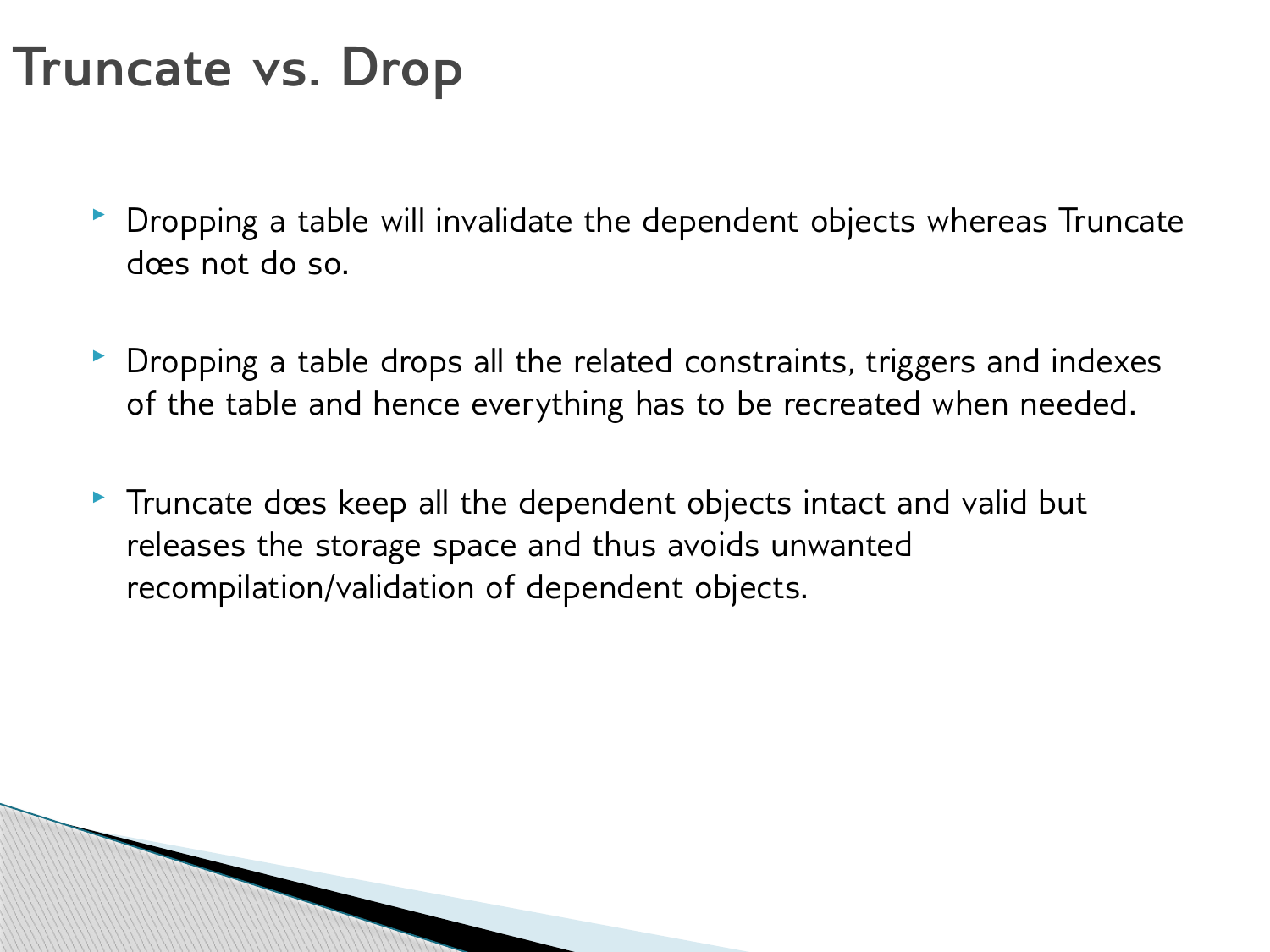

# Truncate vs. Drop
Dropping a table will invalidate the dependent objects whereas Truncate does not do so.

Dropping a table drops all the related constraints, triggers and indexes of the table and hence everything has to be recreated when needed.

Truncate does keep all the dependent objects intact and valid but releases the storage space and thus avoids unwanted recompilation/validation of dependent objects.